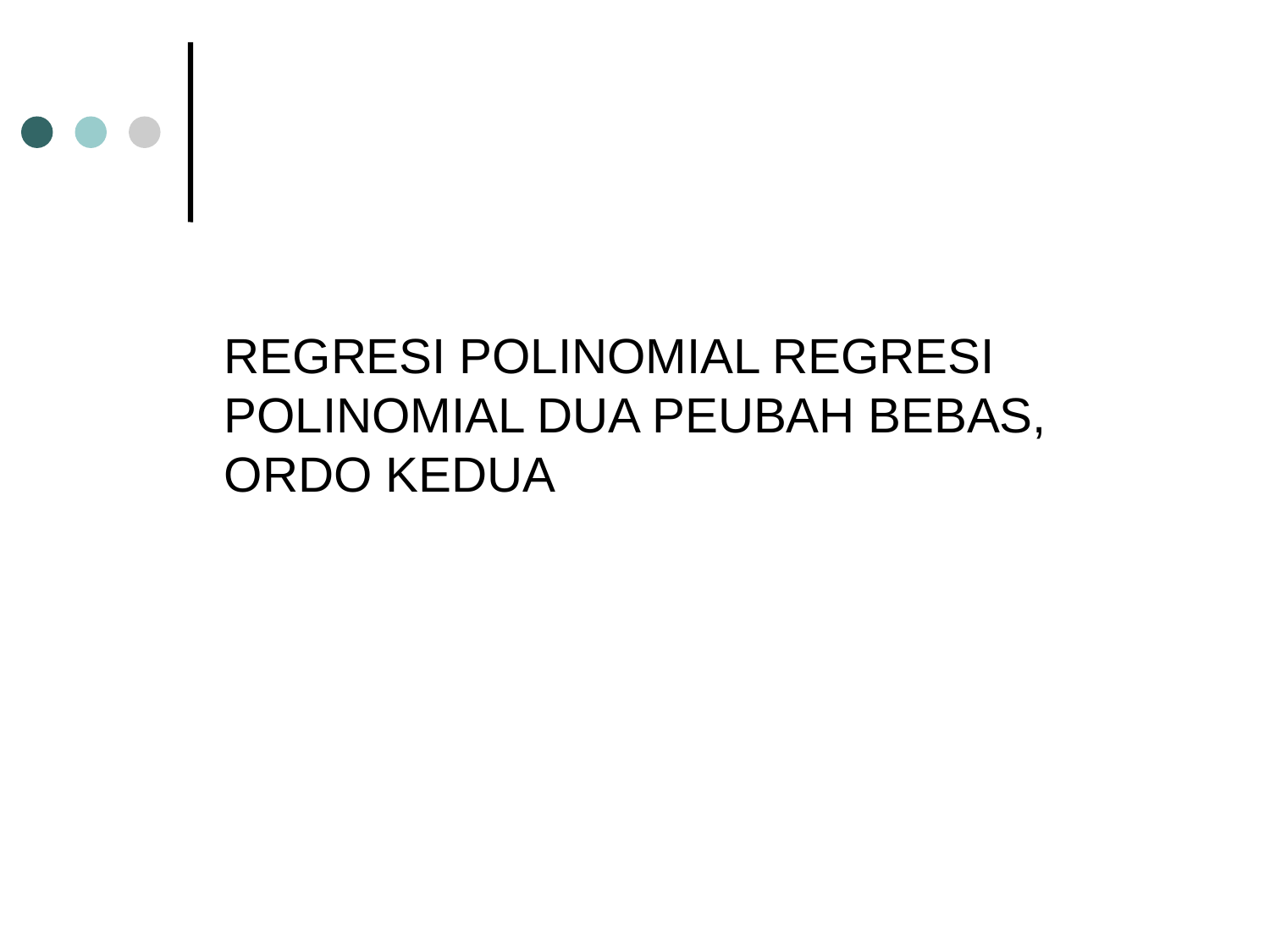

# REGRESI POLINOMIAL REGRESI POLINOMIAL DUA PEUBAH BEBAS, ORDO KEDUA